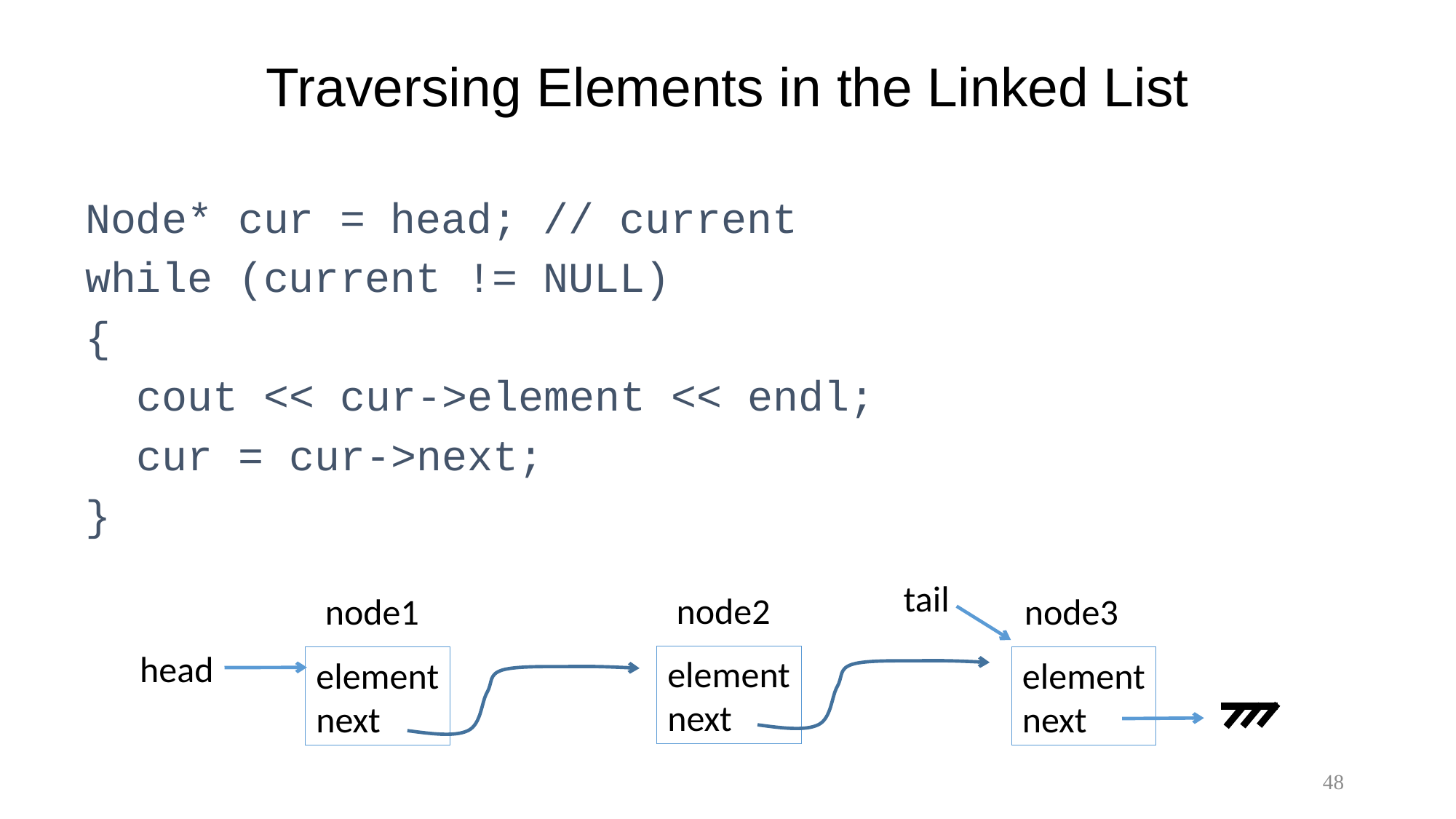

# Traversing Elements in the Linked List
Node* cur = head; // current
while (current != NULL)
{
  cout << cur->element << endl;
  cur = cur->next;
}

tail
node2
node3
node1
head
element
next
element
next
element
next

48